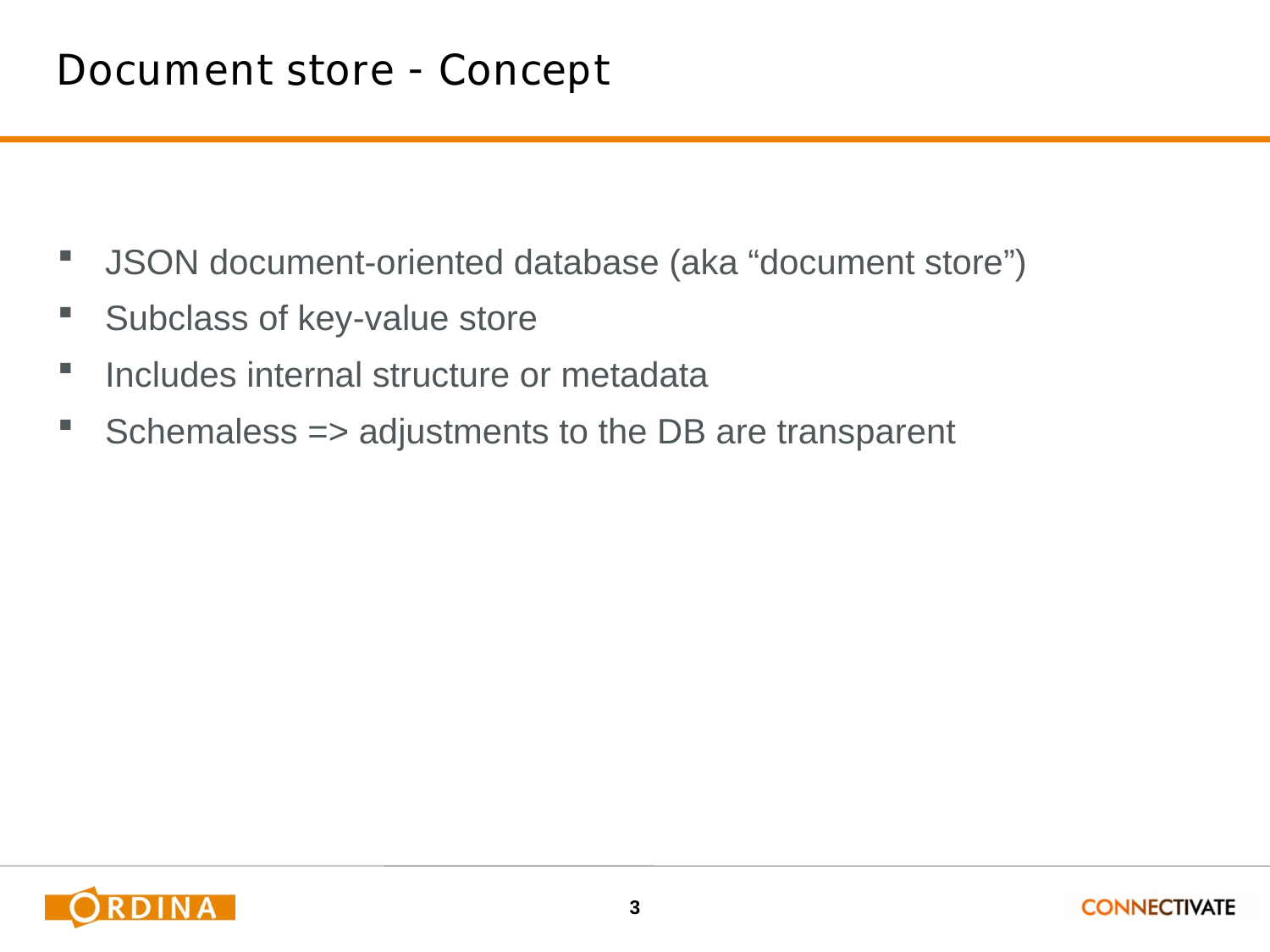

# Document store - Concept

JSON document-oriented database (aka “document store”)
Subclass of key-value store
Includes internal structure or metadata
Schemaless => adjustments to the DB are transparent